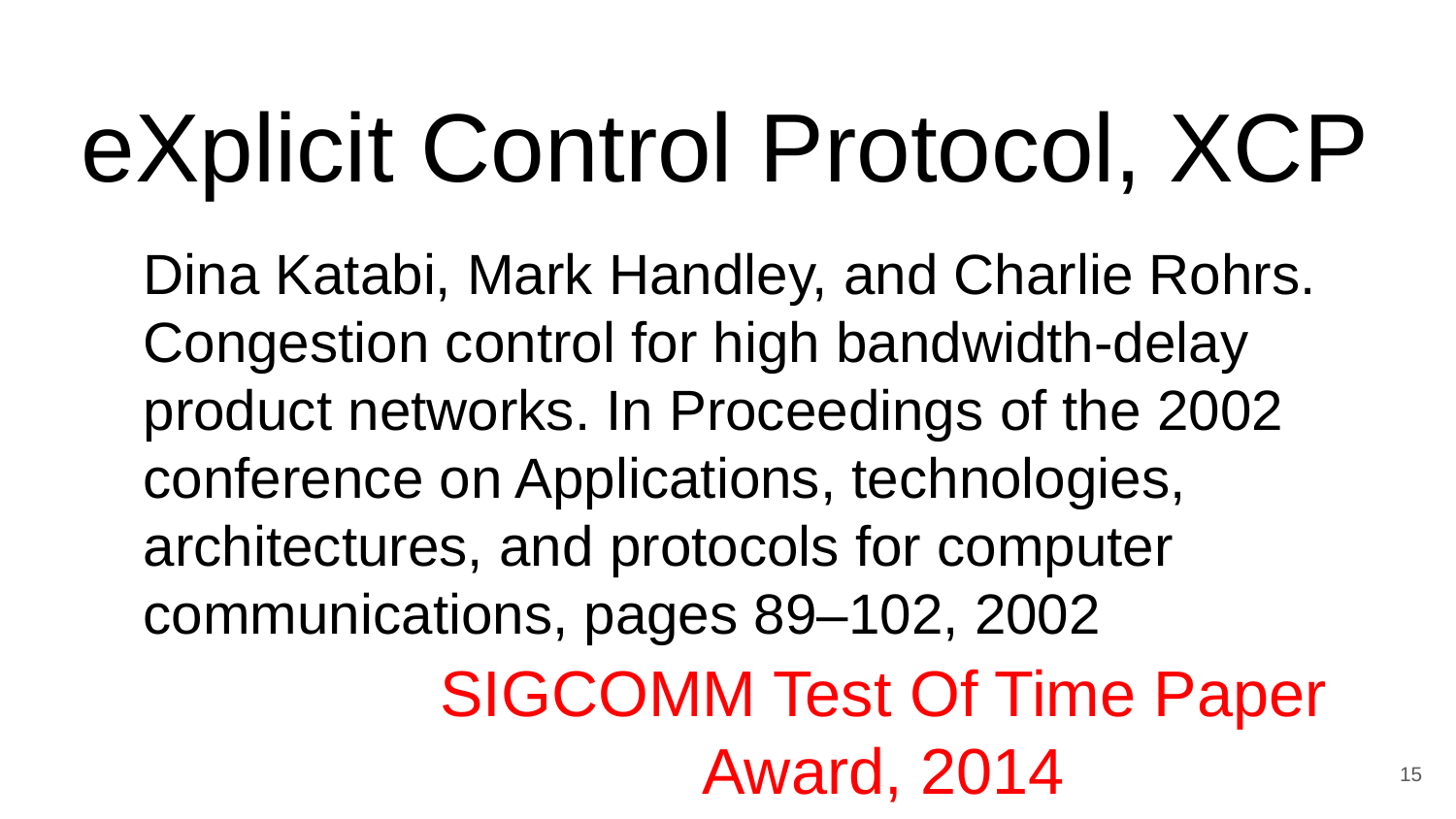

eXplicit Control Protocol, XCP
Dina Katabi, Mark Handley, and Charlie Rohrs. Congestion control for high bandwidth-delay product networks. In Proceedings of the 2002 conference on Applications, technologies, architectures, and protocols for computer communications, pages 89–102, 2002
SIGCOMM Test Of Time Paper Award, 2014
15